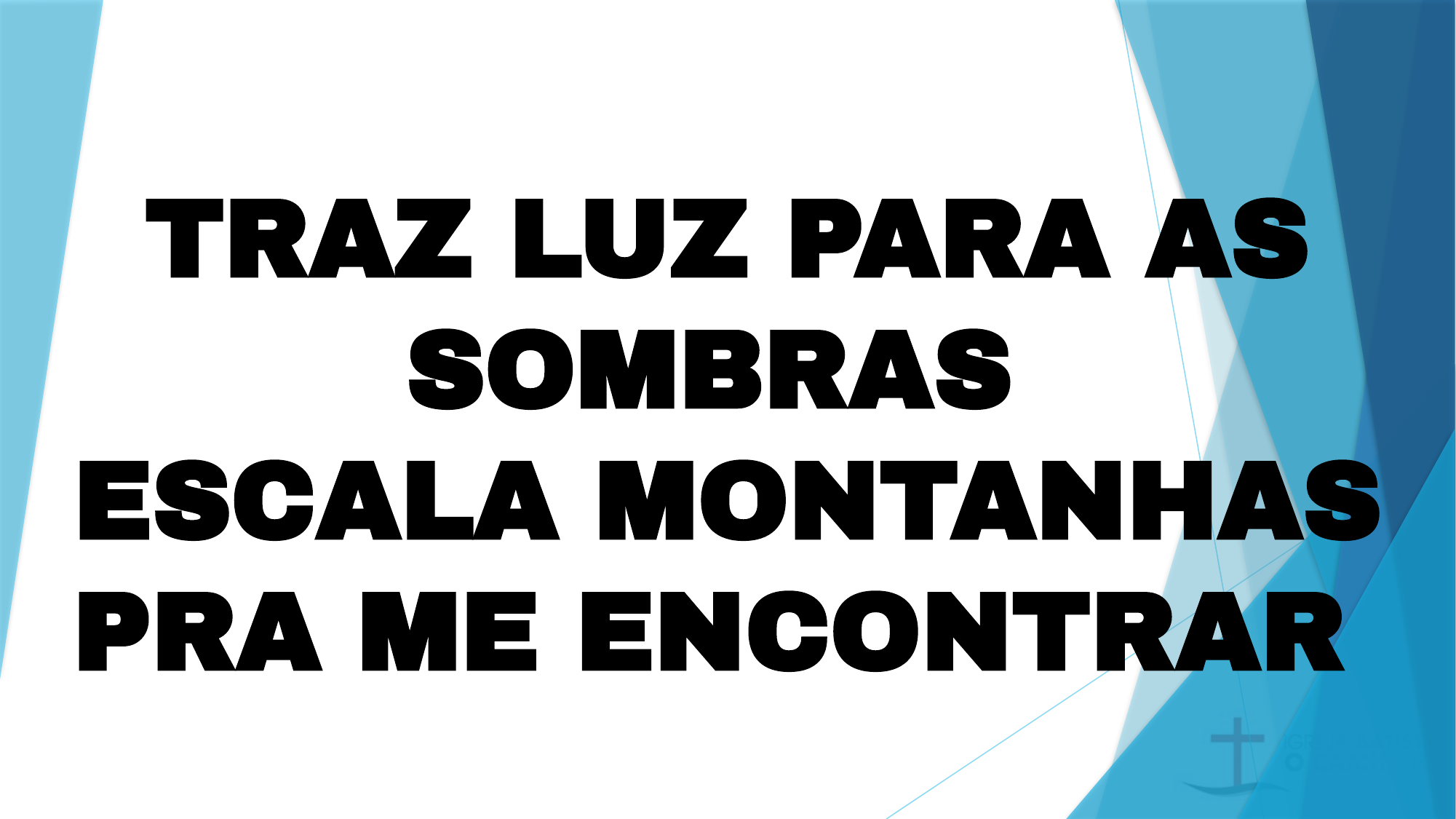

# TRAZ LUZ PARA AS SOMBRAS ESCALA MONTANHAS PRA ME ENCONTRAR